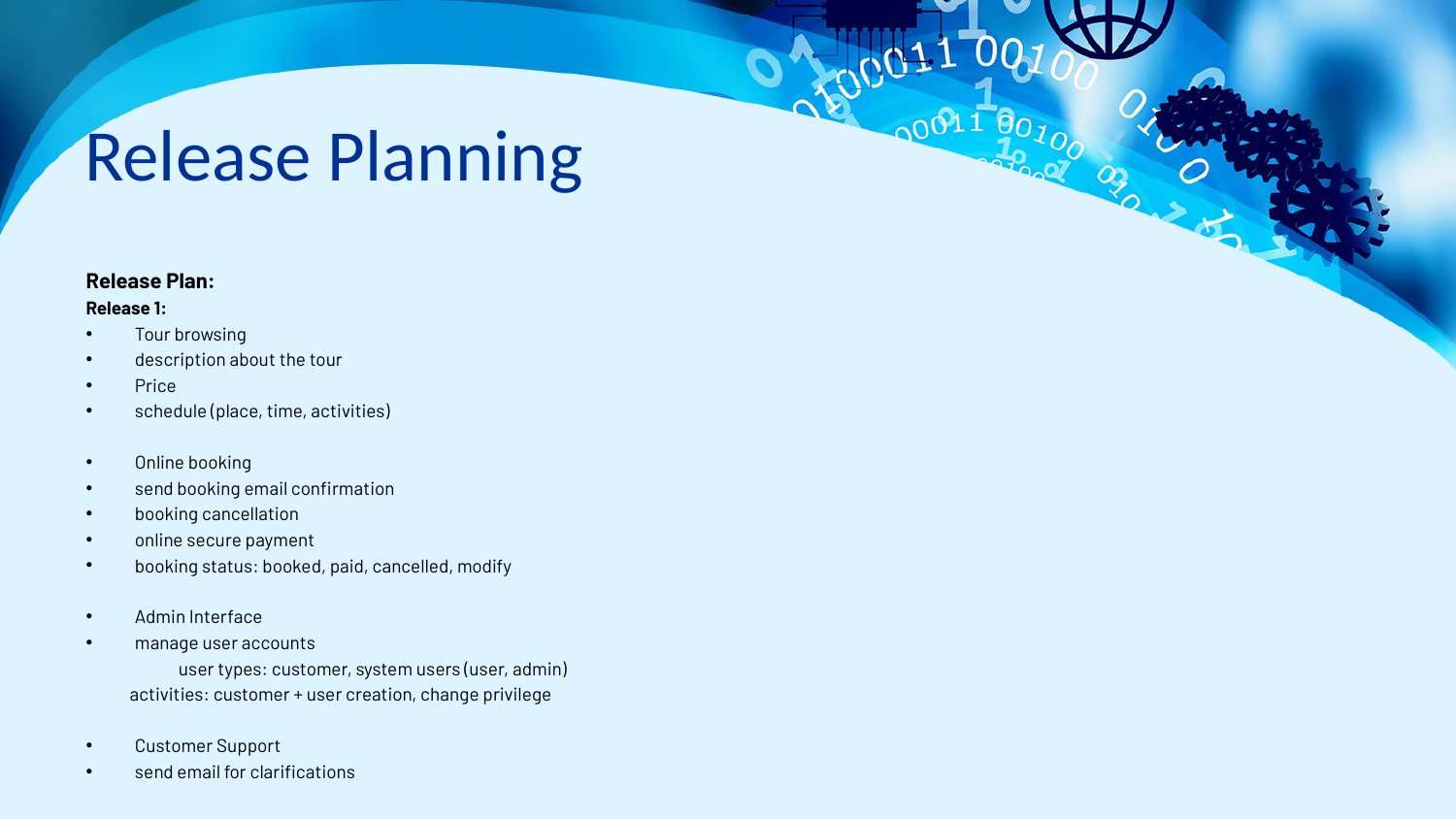

# Release Planning
Release Plan:
Release 1:
Tour browsing
description about the tour
Price
schedule (place, time, activities)

Online booking
send booking email confirmation
booking cancellation
online secure payment
booking status: booked, paid, cancelled, modify

Admin Interface
manage user accounts
            user types: customer, system users (user, admin)
            activities: customer + user creation, change privilege

Customer Support
send email for clarifications